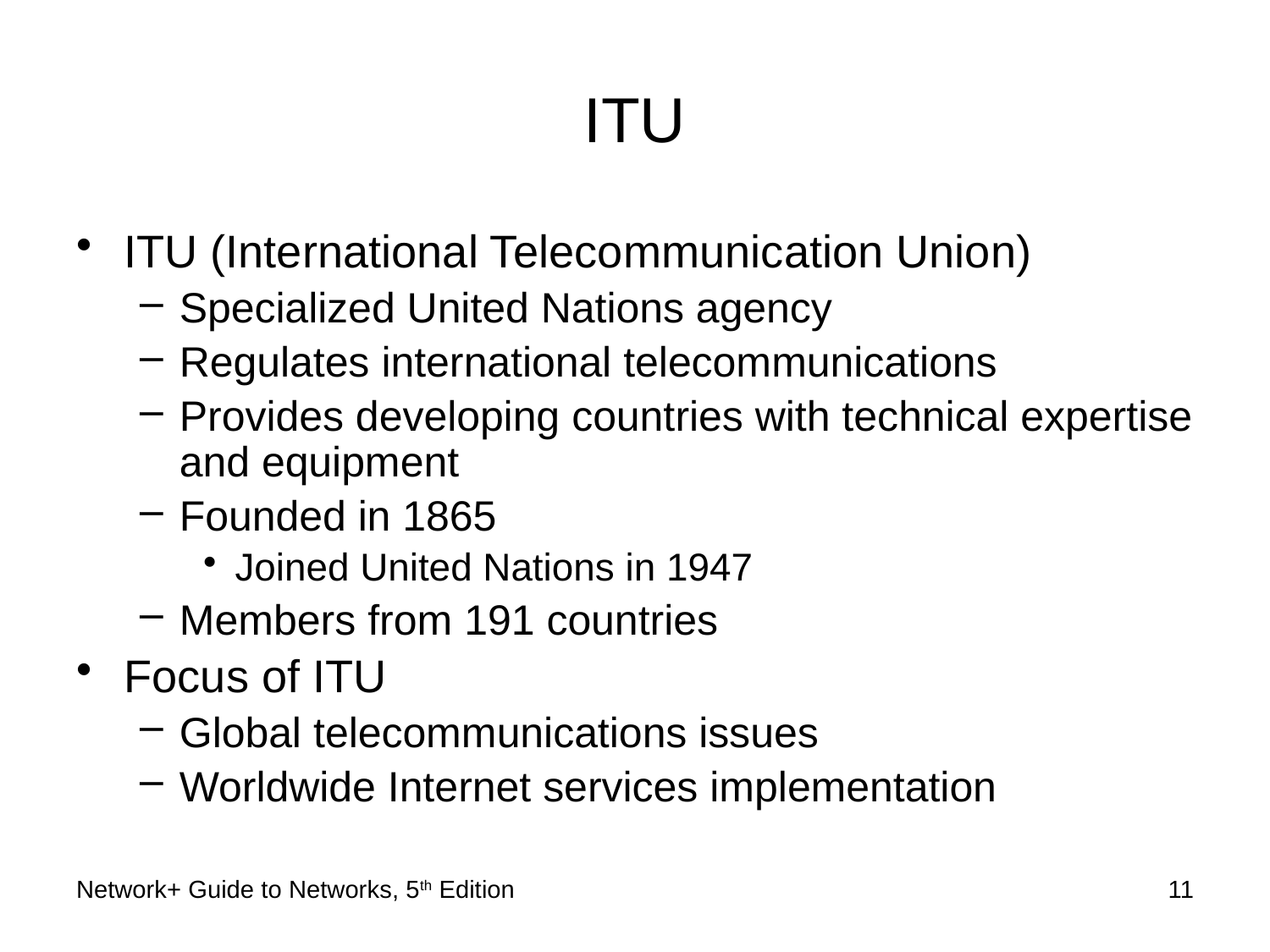

# ITU
ITU (International Telecommunication Union)
Specialized United Nations agency
Regulates international telecommunications
Provides developing countries with technical expertise and equipment
Founded in 1865
Joined United Nations in 1947
Members from 191 countries
Focus of ITU
Global telecommunications issues
Worldwide Internet services implementation
Network+ Guide to Networks, 5th Edition
11